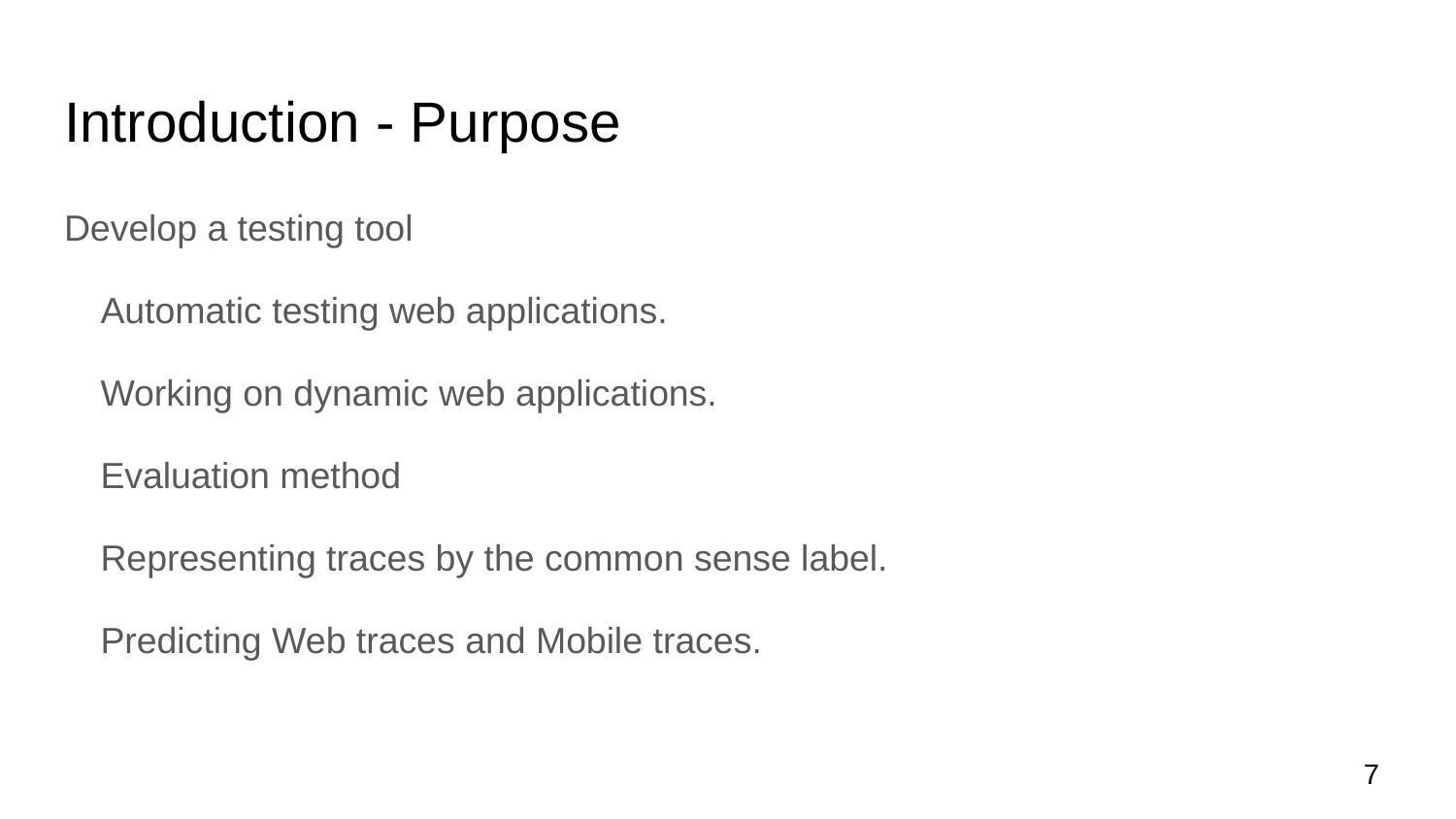

# Introduction - Purpose
Develop a testing tool
Automatic testing web applications.
Working on dynamic web applications.
Evaluation method
Representing traces by the common sense label.
Predicting Web traces and Mobile traces.
7